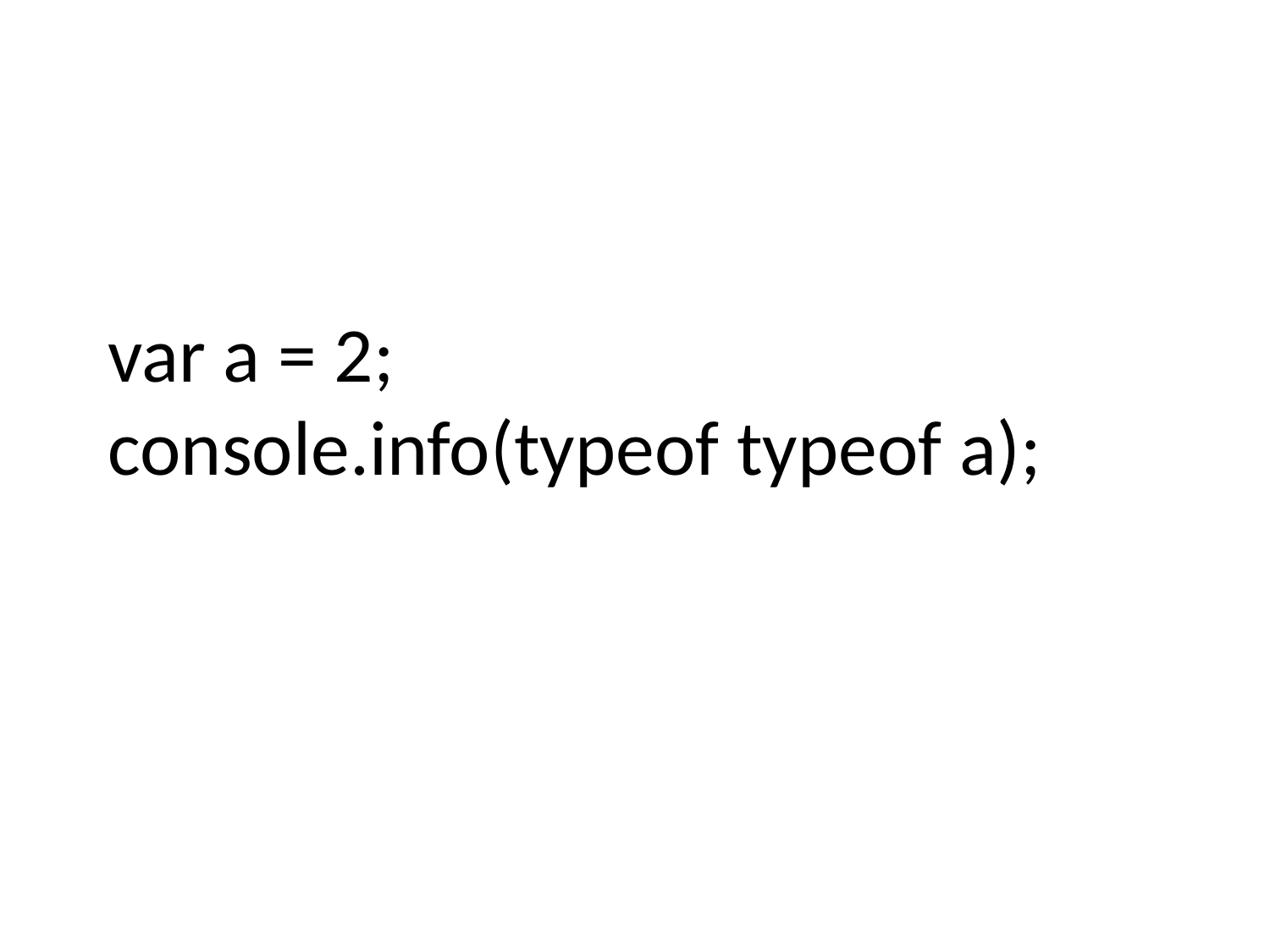

# var a = 2; console.info(typeof typeof a);